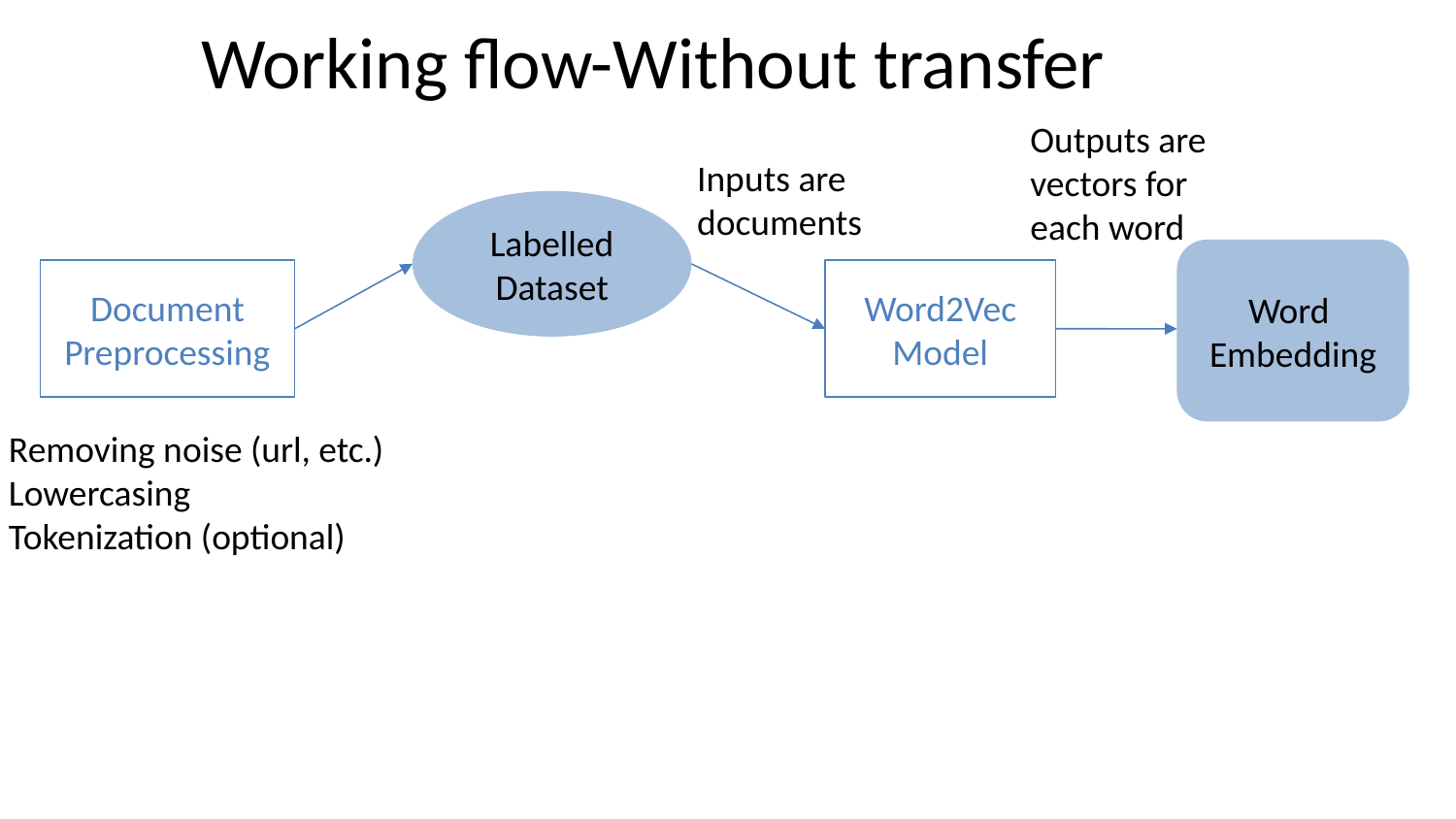

# Working flow-Without transfer
Outputs are vectors for
each word
Inputs are documents
Labelled Dataset
Word
Embedding
Document
Preprocessing
Word2Vec
Model
Removing noise (url, etc.)
Lowercasing
Tokenization (optional)